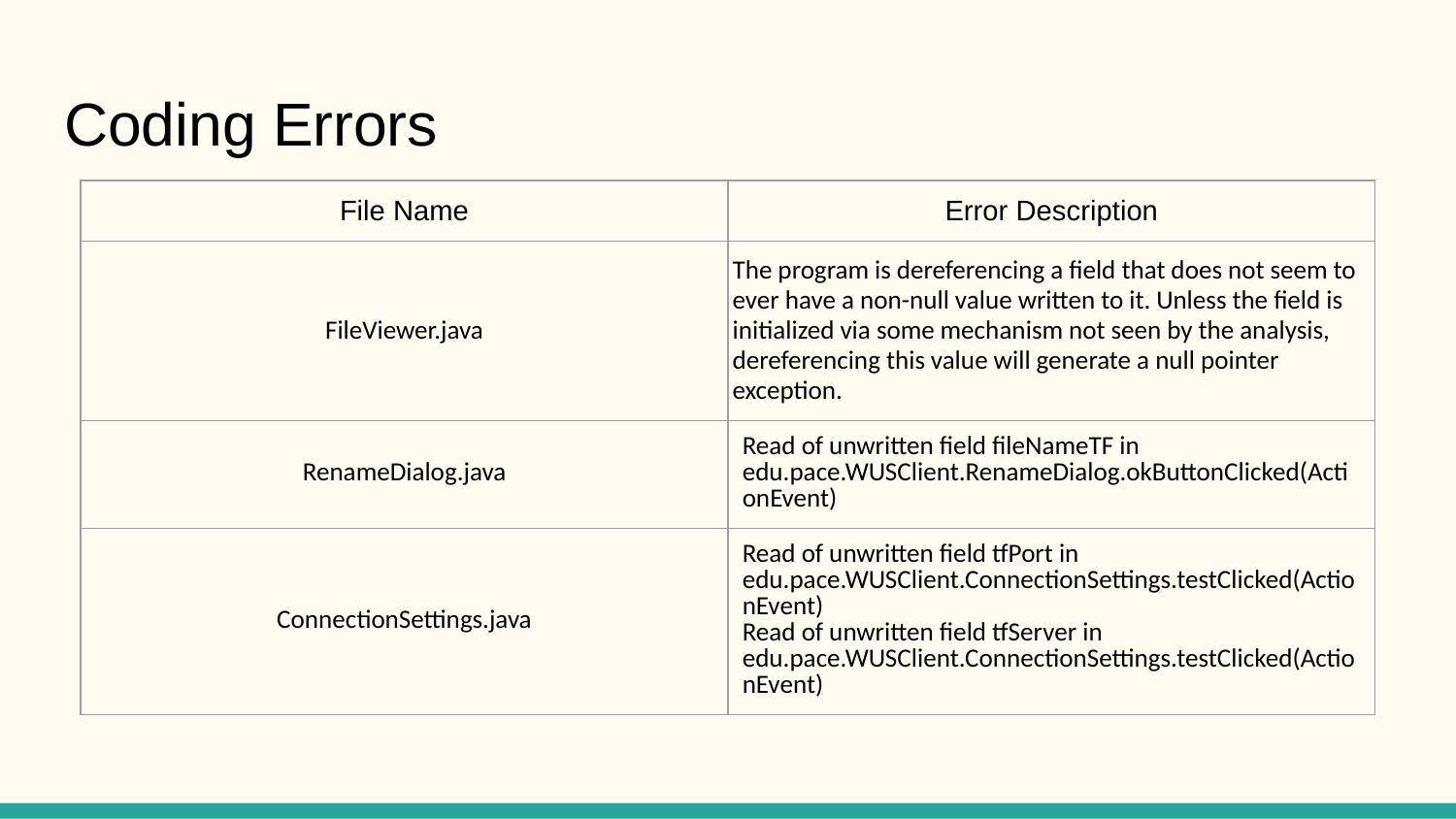

# Coding Errors
| File Name | Error Description |
| --- | --- |
| FileViewer.java | The program is dereferencing a field that does not seem to ever have a non-null value written to it. Unless the field is initialized via some mechanism not seen by the analysis, dereferencing this value will generate a null pointer exception. |
| RenameDialog.java | Read of unwritten field fileNameTF in edu.pace.WUSClient.RenameDialog.okButtonClicked(ActionEvent) |
| ConnectionSettings.java | Read of unwritten field tfPort in edu.pace.WUSClient.ConnectionSettings.testClicked(ActionEvent) Read of unwritten field tfServer in edu.pace.WUSClient.ConnectionSettings.testClicked(ActionEvent) |